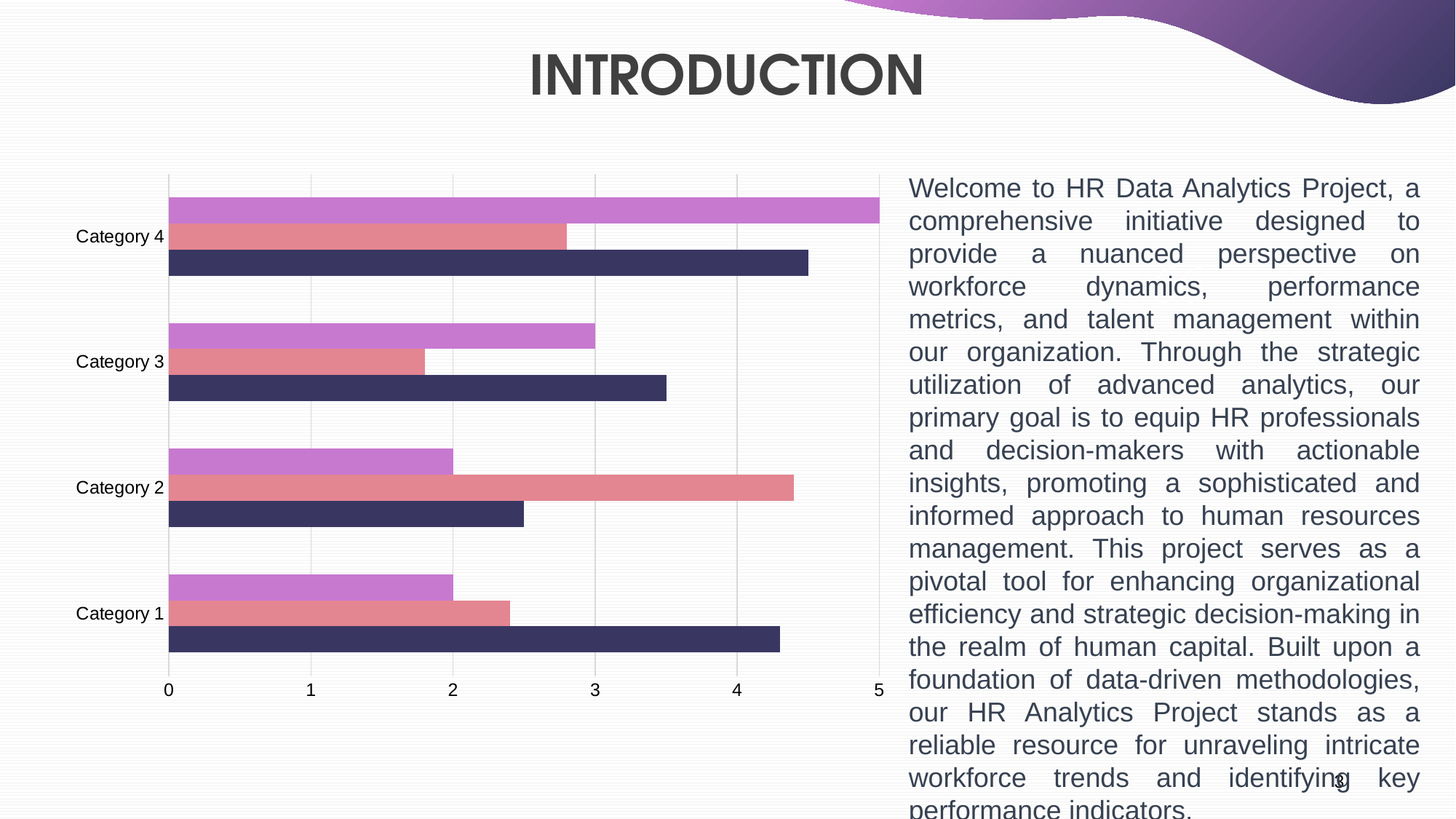

INTRODUCTION

### Chart

| Category | Series 1 | Series 2 | Series 3 |
|---|---|---|---|
| Category 1 | 4.3 | 2.4 | 2.0 |
| Category 2 | 2.5 | 4.4 | 2.0 |
| Category 3 | 3.5 | 1.8 | 3.0 |
| Category 4 | 4.5 | 2.8 | 5.0 |
Welcome to HR Data Analytics Project, a comprehensive initiative designed to provide a nuanced perspective on workforce dynamics, performance metrics, and talent management within our organization. Through the strategic utilization of advanced analytics, our primary goal is to equip HR professionals and decision-makers with actionable insights, promoting a sophisticated and informed approach to human resources management. This project serves as a pivotal tool for enhancing organizational efficiency and strategic decision-making in the realm of human capital. Built upon a foundation of data-driven methodologies, our HR Analytics Project stands as a reliable resource for unraveling intricate workforce trends and identifying key performance indicators.

3